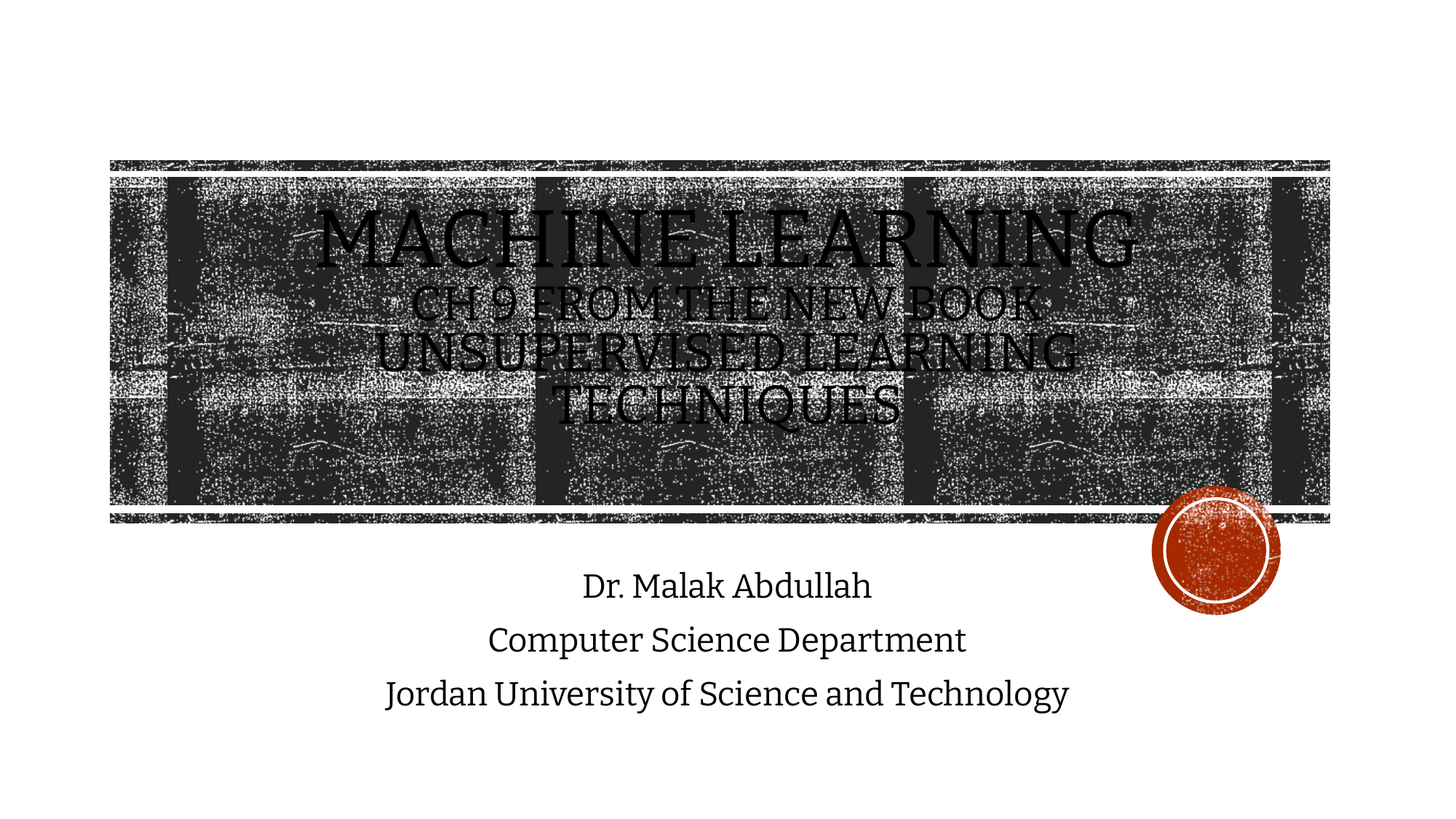

# Machine Learning Ch 9 from the new book Unsupervised Learning Techniques
Dr. Malak Abdullah
Computer Science Department
Jordan University of Science and Technology